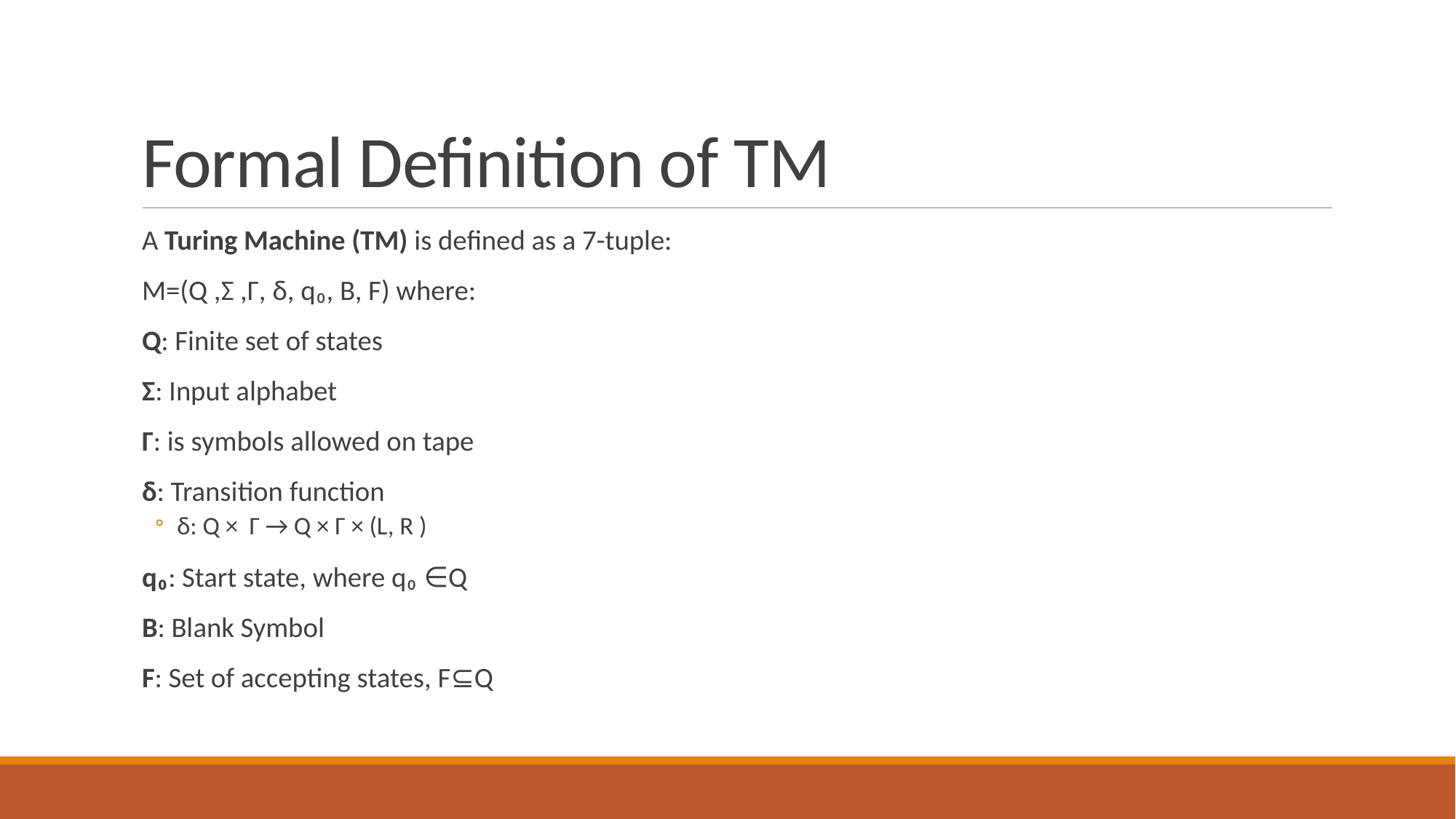

# Formal Definition of TM
A Turing Machine (TM) is defined as a 7-tuple:
M=(Q ,Σ ,Γ, δ, q₀, B, F) where:
Q: Finite set of states
Σ: Input alphabet
Γ: is symbols allowed on tape
δ: Transition function
δ: Q ×  Γ → Q × Γ × (L, R )
q₀: Start state, where q₀ ​∈Q
B: Blank Symbol
F: Set of accepting states, F⊆Q